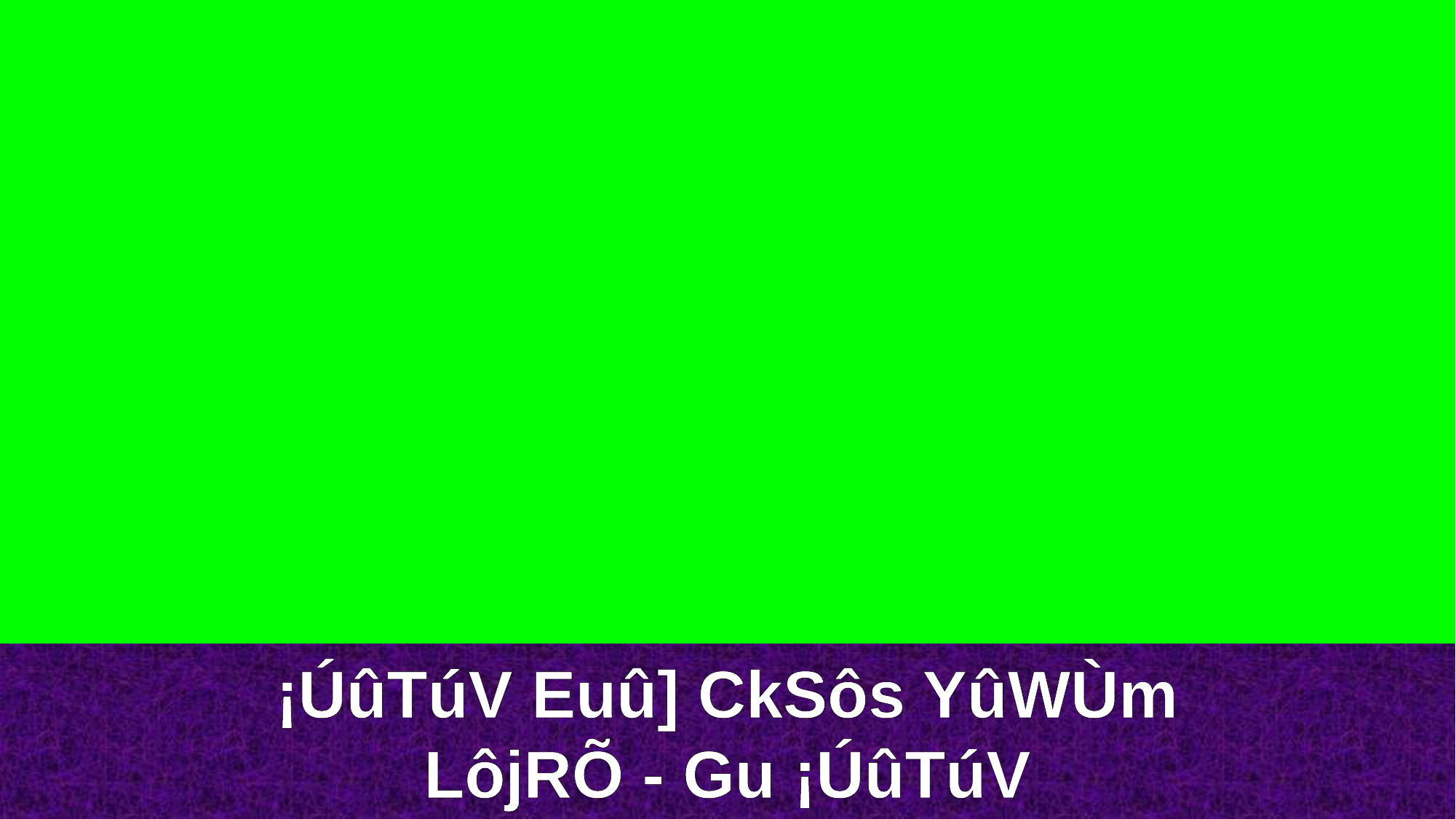

¡ÚûTúV Euû] CkSôs YûWÙm
LôjRÕ - Gu ¡ÚûTúV